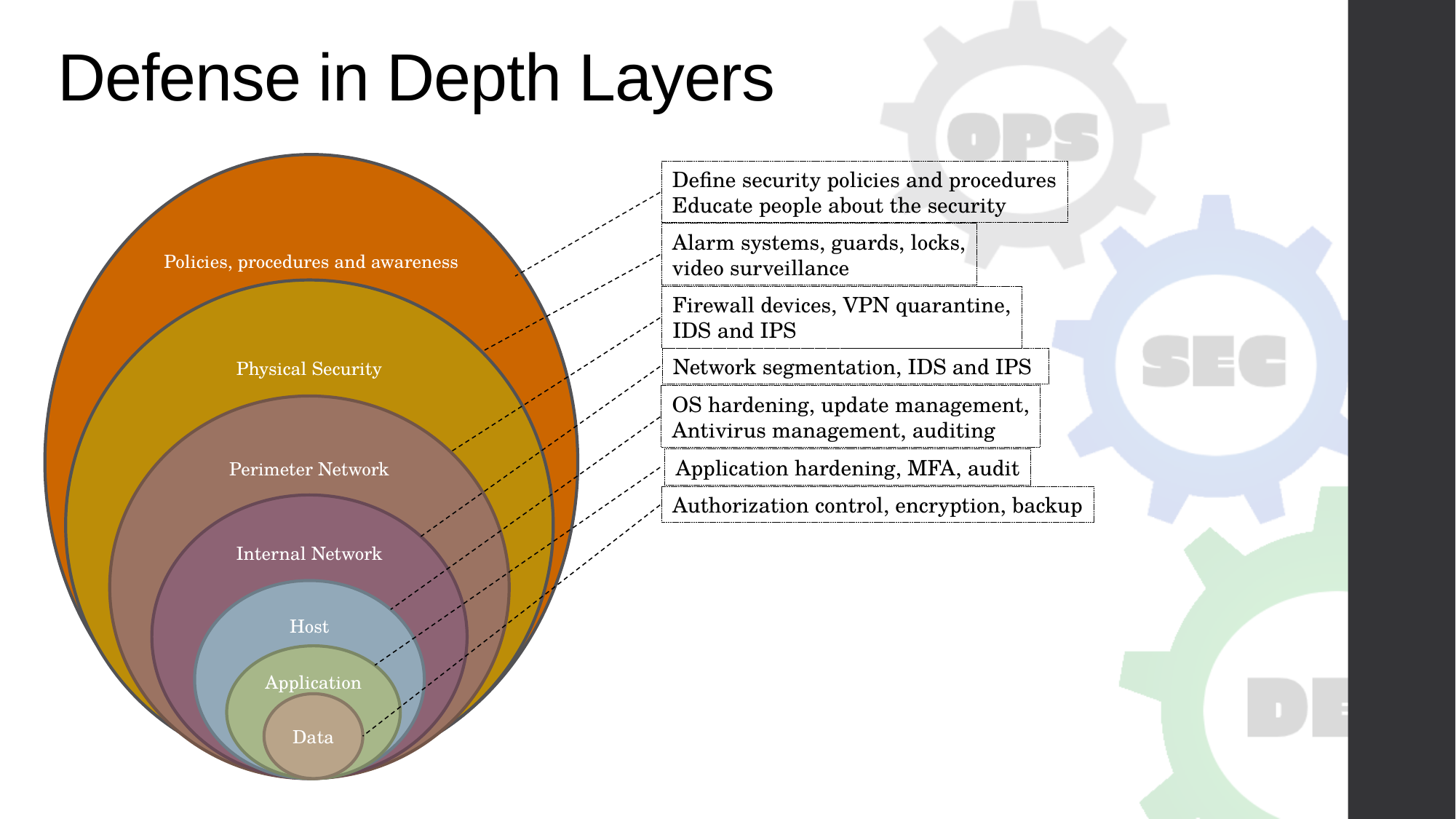

# Defense in Depth Layers
Policies, procedures and awareness
Physical Security
Perimeter Network
Internal Network
Host
Application
Data
Define security policies and procedures
Educate people about the security

Alarm systems, guards, locks,
video surveillance

Firewall devices, VPN quarantine,
IDS and IPS

Network segmentation, IDS and IPS

OS hardening, update management,
Antivirus management, auditing

Application hardening, MFA, audit

Authorization control, encryption, backup